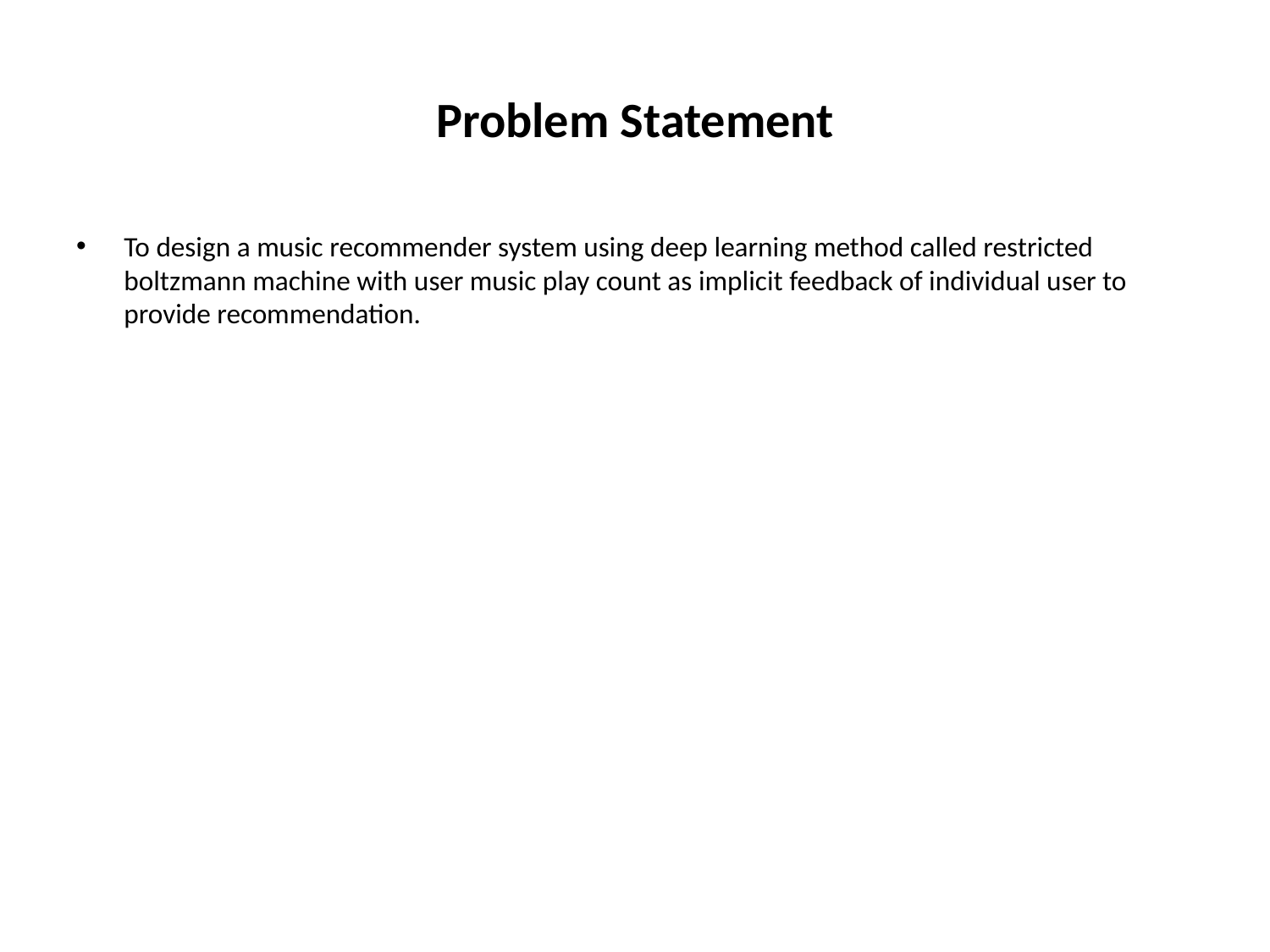

# Problem Statement
To design a music recommender system using deep learning method called restricted boltzmann machine with user music play count as implicit feedback of individual user to provide recommendation.